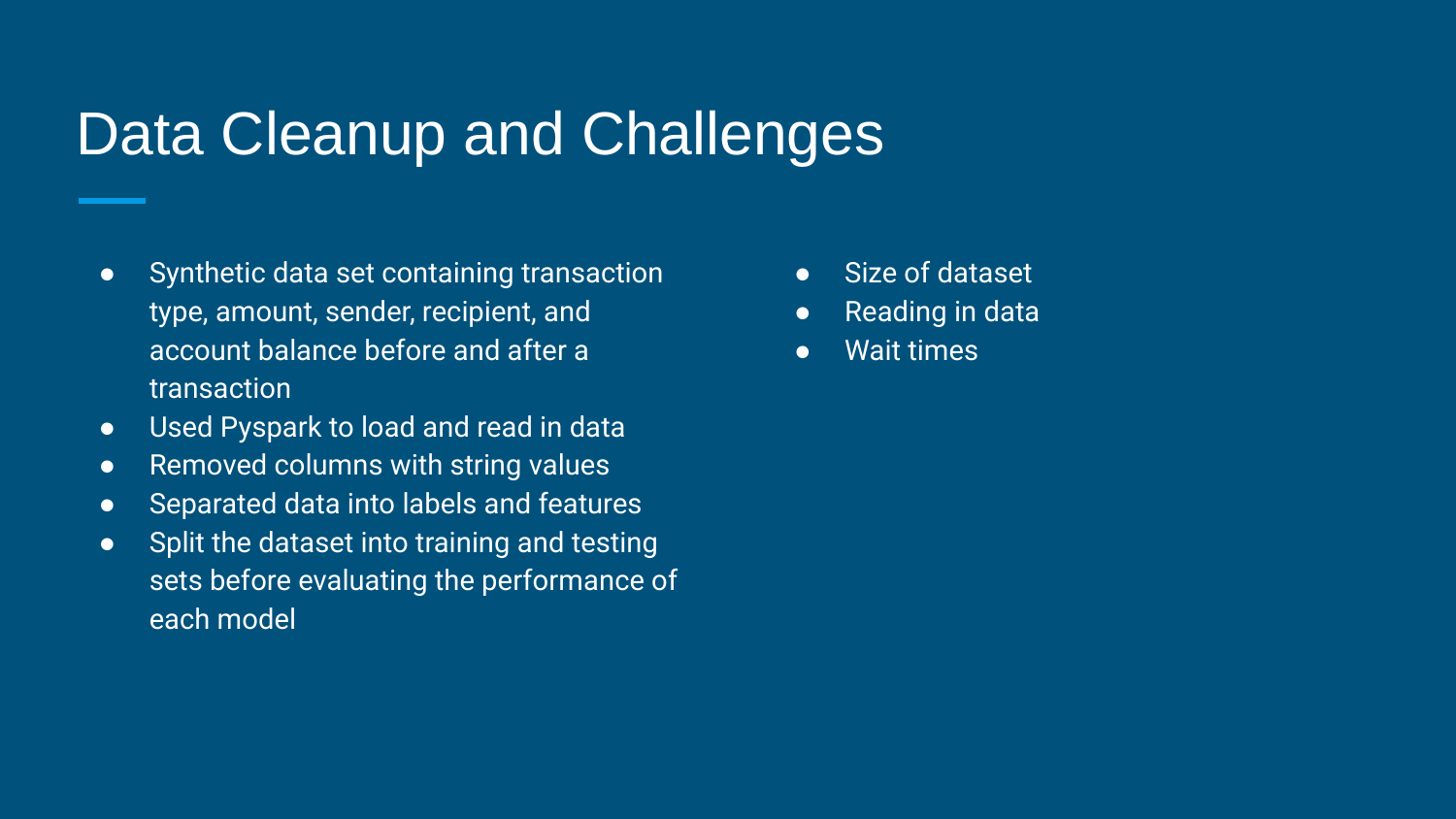

# Data Cleanup and Challenges
Synthetic data set containing transaction type, amount, sender, recipient, and account balance before and after a transaction
Used Pyspark to load and read in data
Removed columns with string values
Separated data into labels and features
Split the dataset into training and testing sets before evaluating the performance of each model
Size of dataset
Reading in data
Wait times